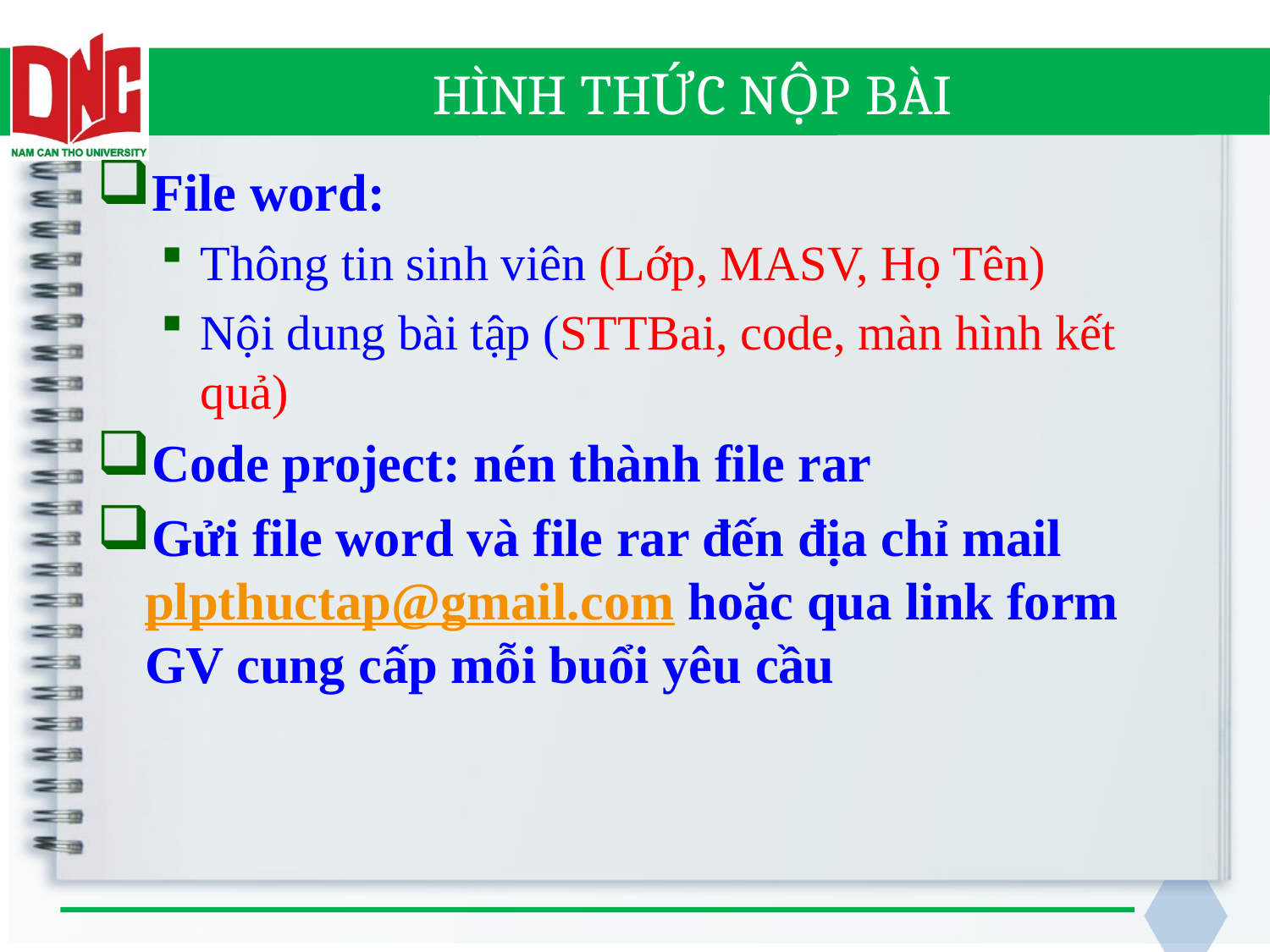

# HÌNH THỨC NỘP BÀI
File word:
Thông tin sinh viên (Lớp, MASV, Họ Tên)
Nội dung bài tập (STTBai, code, màn hình kết quả)
Code project: nén thành file rar
Gửi file word và file rar đến địa chỉ mail plpthuctap@gmail.com hoặc qua link form GV cung cấp mỗi buổi yêu cầu